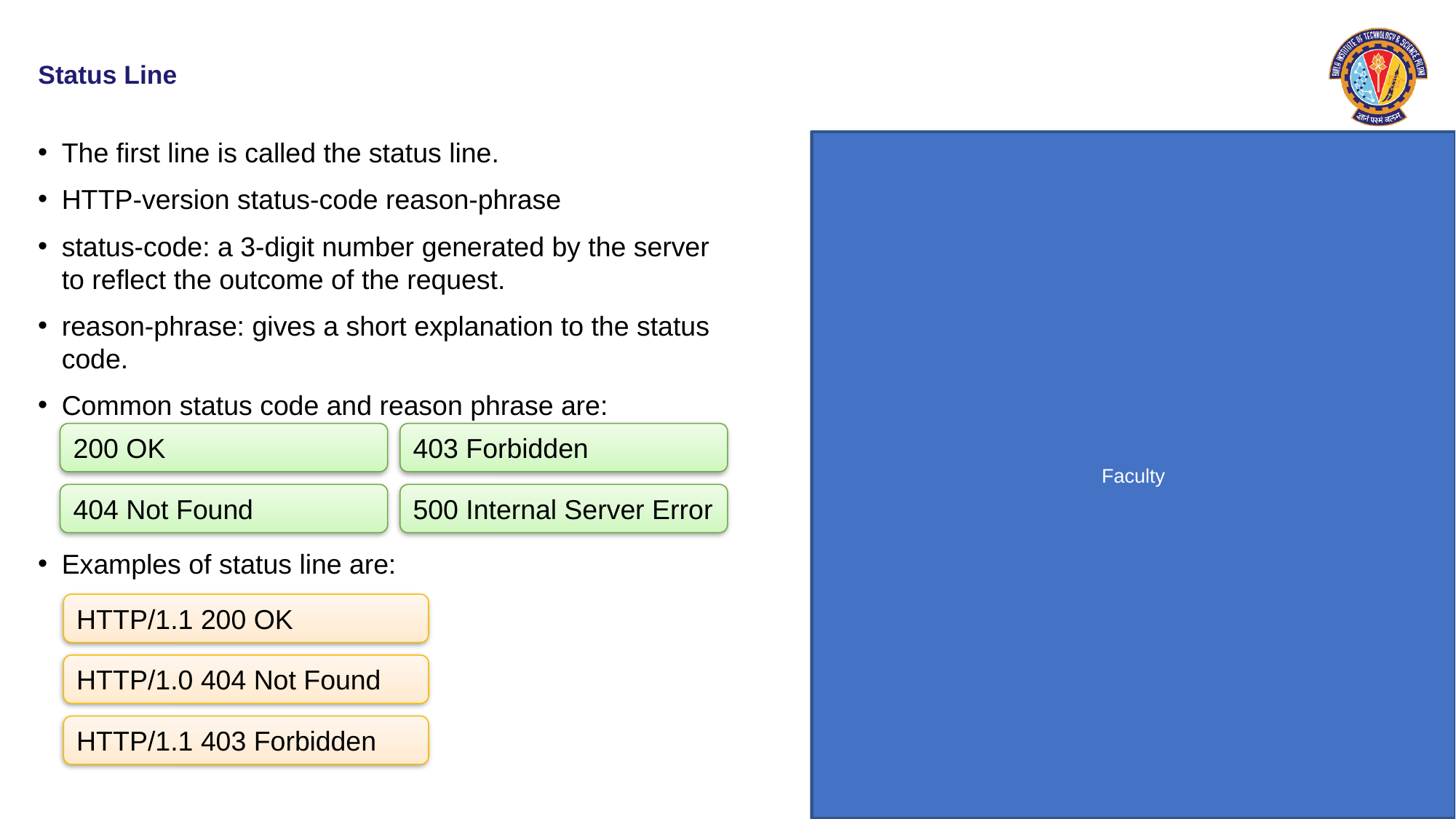

# Status Line
The first line is called the status line.
HTTP-version status-code reason-phrase
status-code: a 3-digit number generated by the server to reflect the outcome of the request.
reason-phrase: gives a short explanation to the status code.
Common status code and reason phrase are:

Examples of status line are:
200 OK
403 Forbidden
404 Not Found
500 Internal Server Error
HTTP/1.1 200 OK
HTTP/1.0 404 Not Found
HTTP/1.1 403 Forbidden